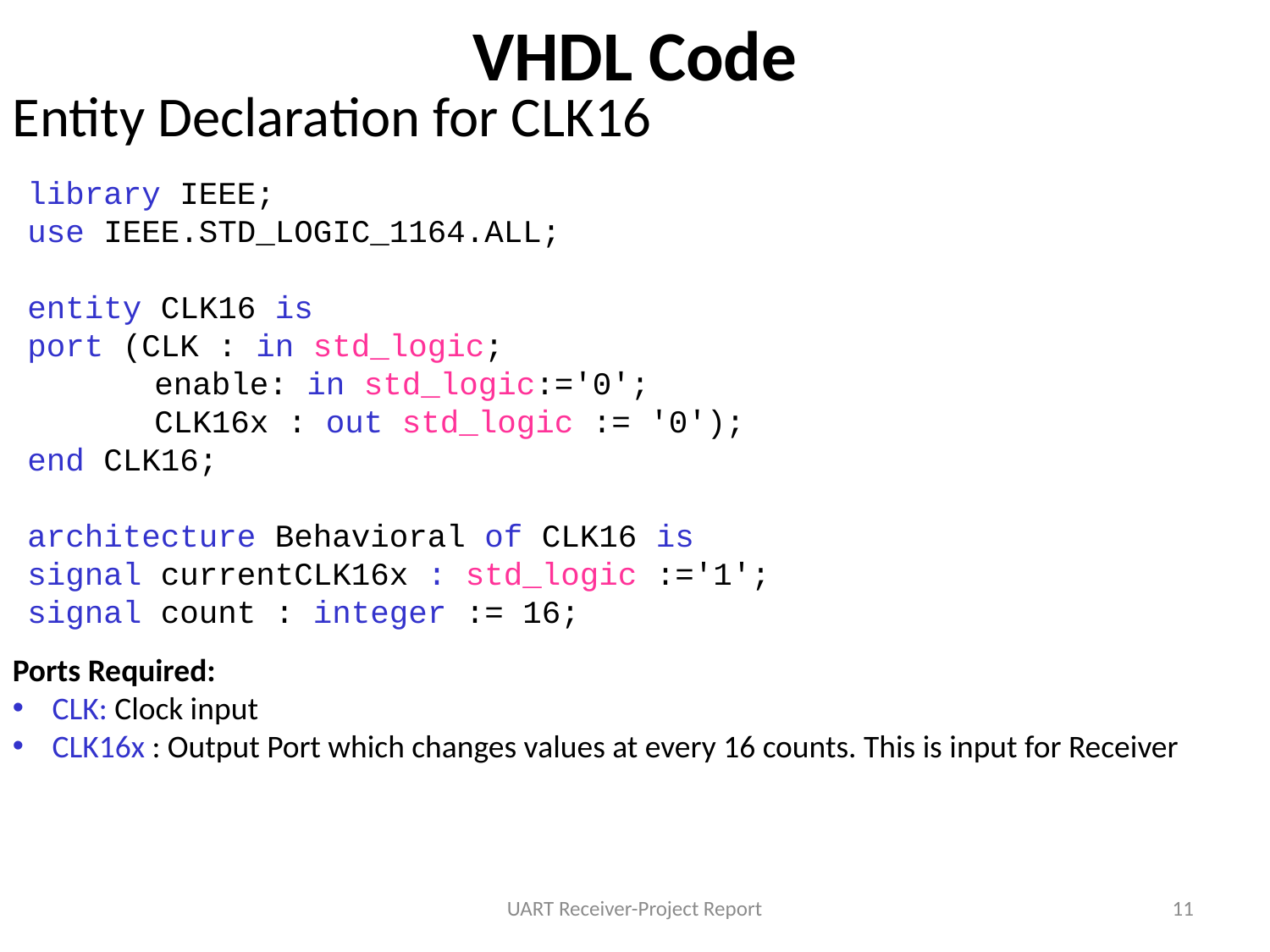

VHDL Code
Entity Declaration for CLK16
library IEEE;
use IEEE.STD_LOGIC_1164.ALL;

entity CLK16 is
port (CLK : in std_logic;
	enable: in std_logic:='0';
	CLK16x : out std_logic := '0');
end CLK16;

architecture Behavioral of CLK16 is
signal currentCLK16x : std_logic :='1';
signal count : integer := 16;

Ports Required:
CLK: Clock input
CLK16x : Output Port which changes values at every 16 counts. This is input for Receiver
UART Receiver-Project Report
11